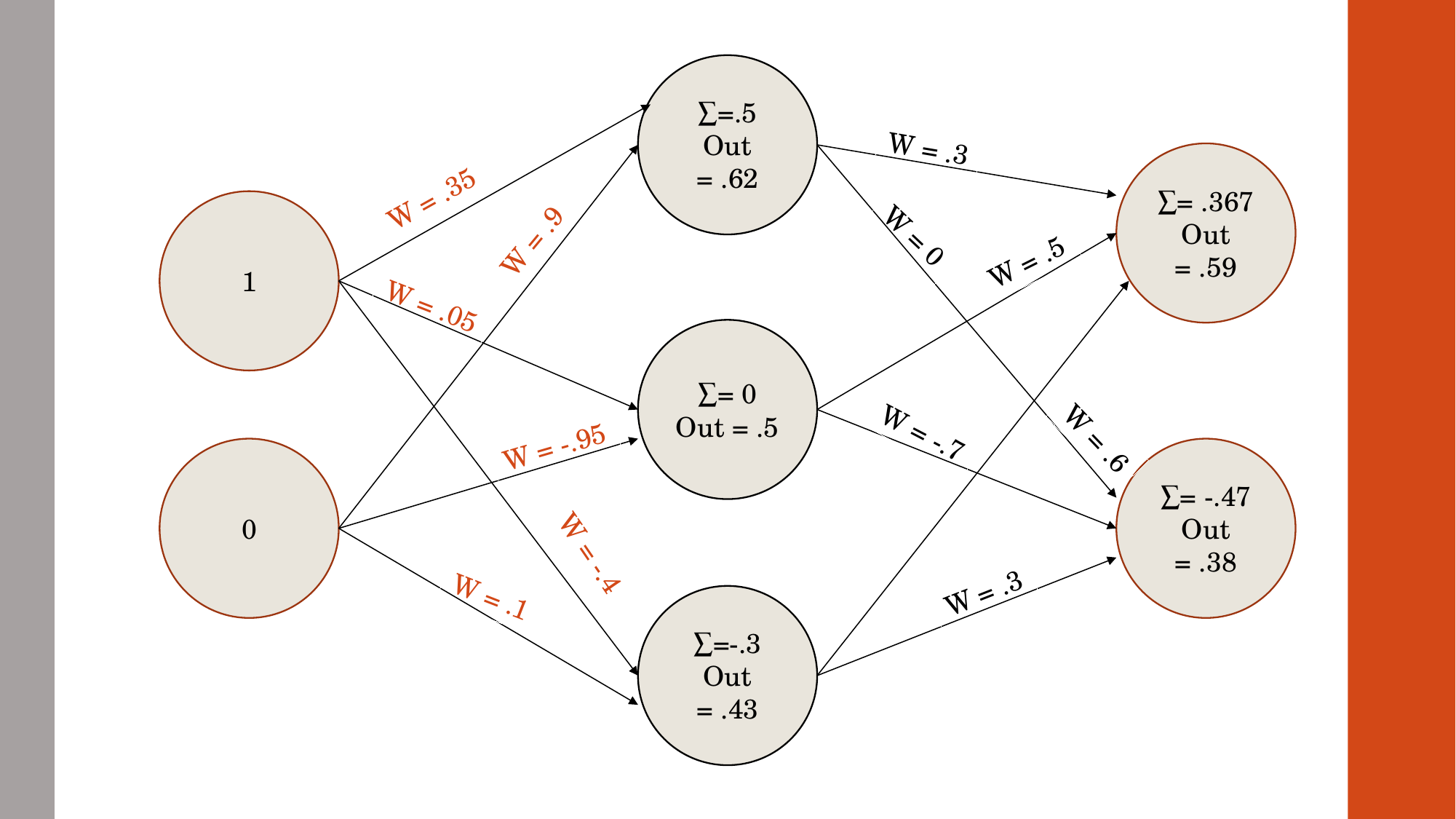

∑=.5
Out = .62
W = .3
∑= .367
Out = .59
W = .35
1
W = 0
W = .9
W = .5
W = .05
∑= 0
Out = .5
W = -.7
W = .6
W = -.95
∑= -.47
Out = .38
0
W = -.4
W = .3
W = .1
∑=-.3
Out = .43